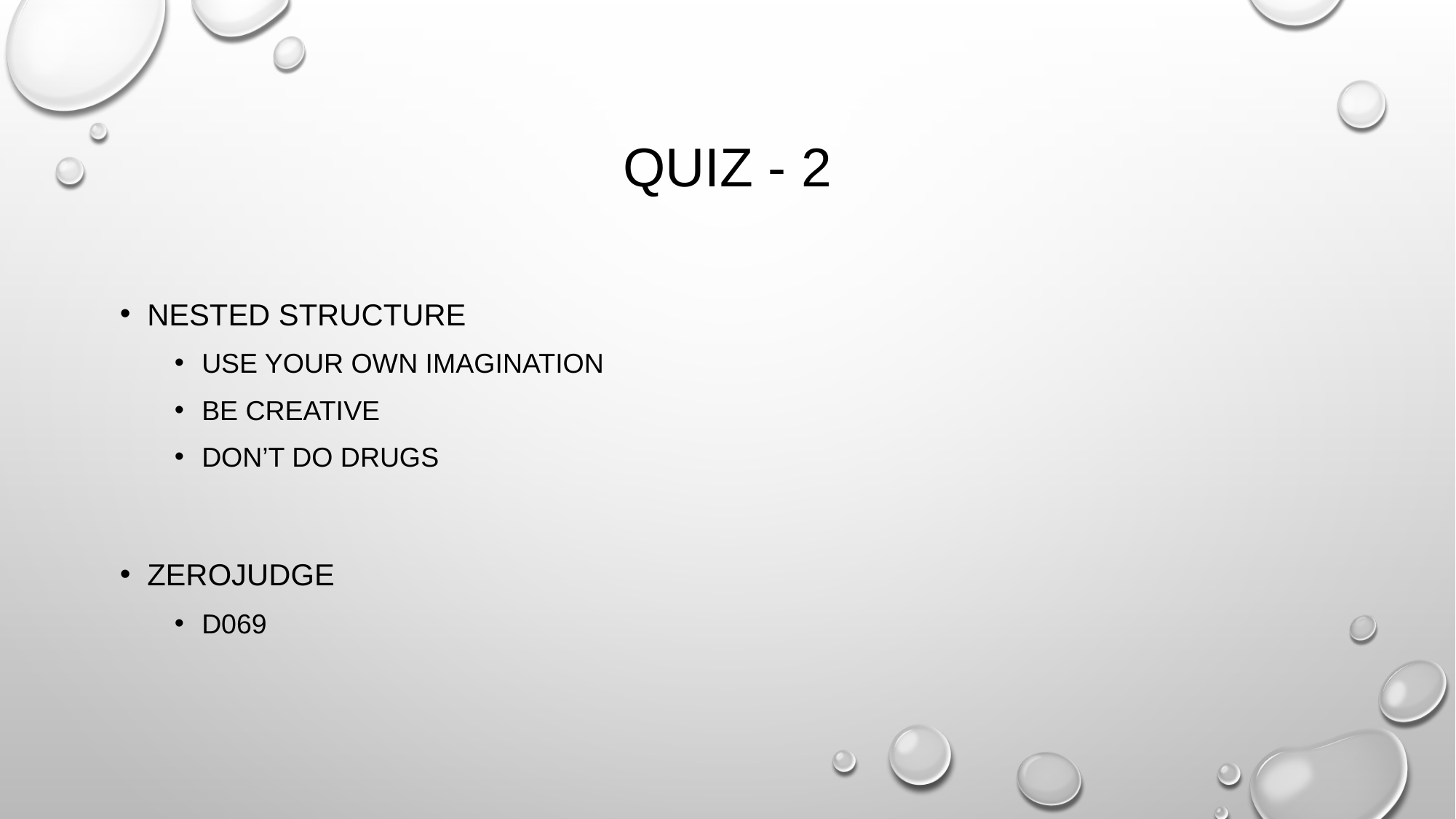

# Quiz - 2
Nested structure
Use your own imagination
Be creative
Don’t do drugs

Zerojudge
d069